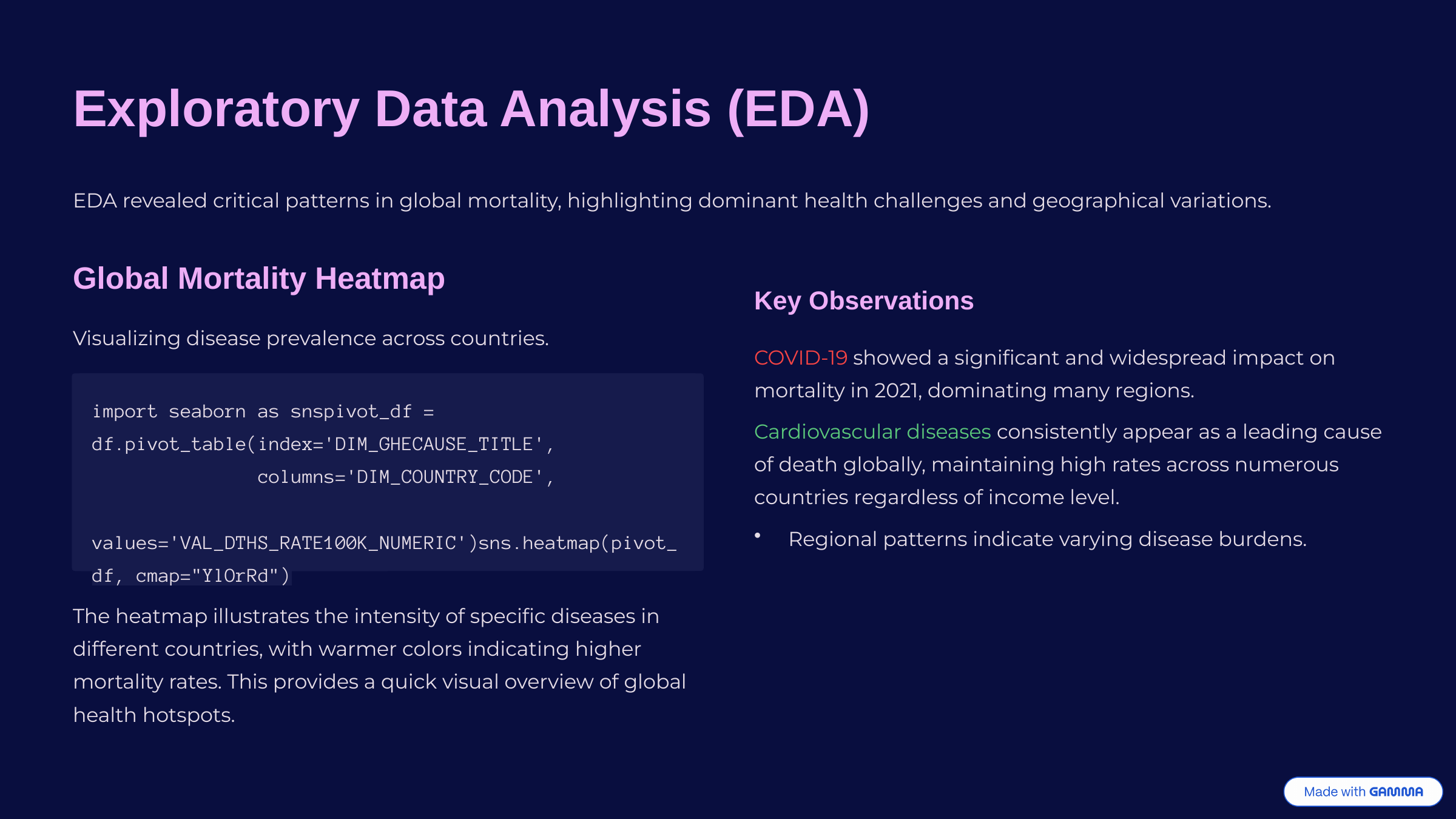

Exploratory Data Analysis (EDA)
EDA revealed critical patterns in global mortality, highlighting dominant health challenges and geographical variations.
Global Mortality Heatmap
Key Observations
Visualizing disease prevalence across countries.
COVID-19 showed a significant and widespread impact on mortality in 2021, dominating many regions.

import seaborn as snspivot_df = df.pivot_table(index='DIM_GHECAUSE_TITLE',                           columns='DIM_COUNTRY_CODE',                           values='VAL_DTHS_RATE100K_NUMERIC')sns.heatmap(pivot_df, cmap="YlOrRd")
Cardiovascular diseases consistently appear as a leading cause of death globally, maintaining high rates across numerous countries regardless of income level.
Regional patterns indicate varying disease burdens.
The heatmap illustrates the intensity of specific diseases in different countries, with warmer colors indicating higher mortality rates. This provides a quick visual overview of global health hotspots.